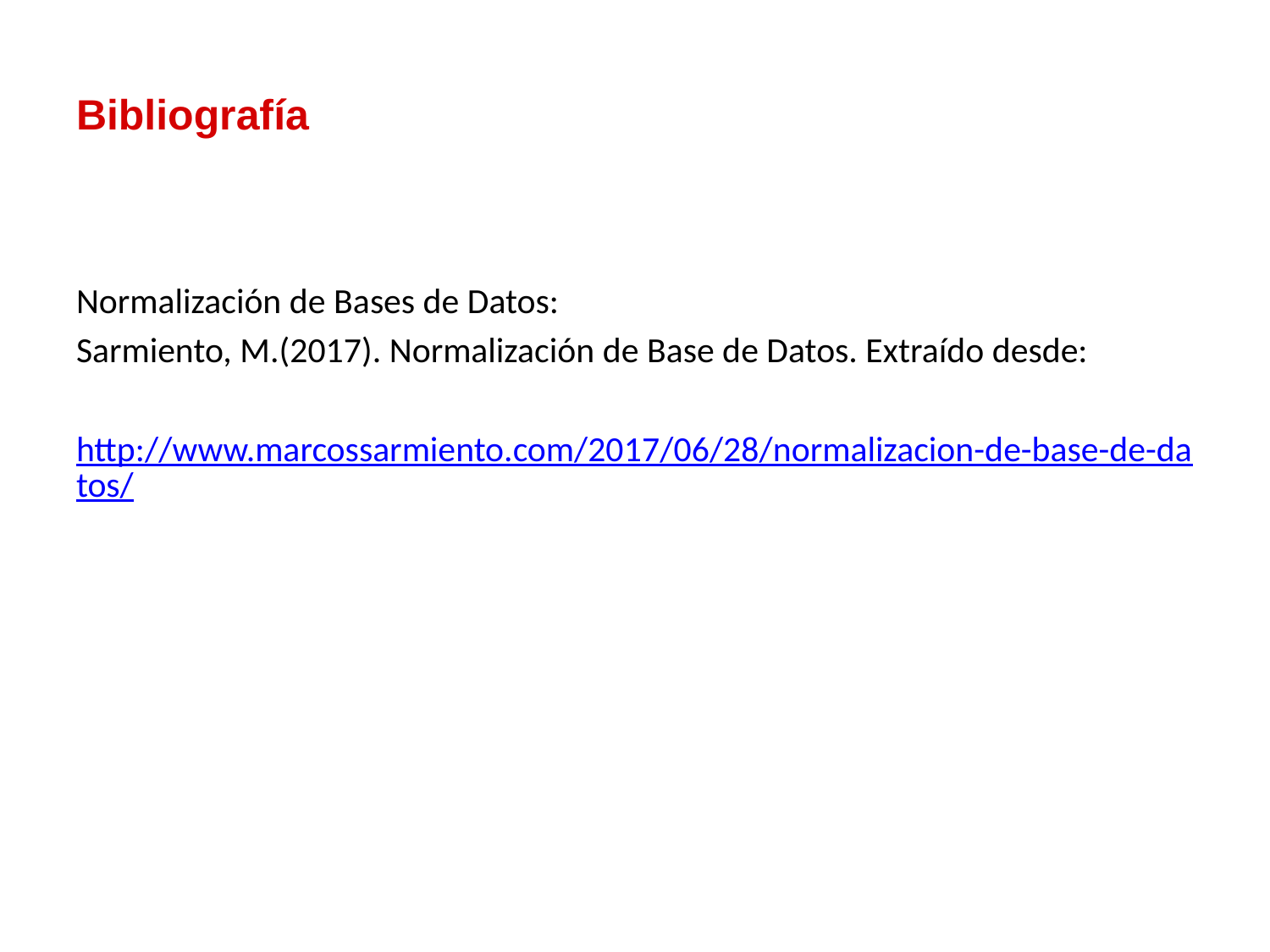

# Bibliografía

Normalización de Bases de Datos:
Sarmiento, M.(2017). Normalización de Base de Datos. Extraído desde:

http://www.marcossarmiento.com/2017/06/28/normalizacion-de-base-de-datos/